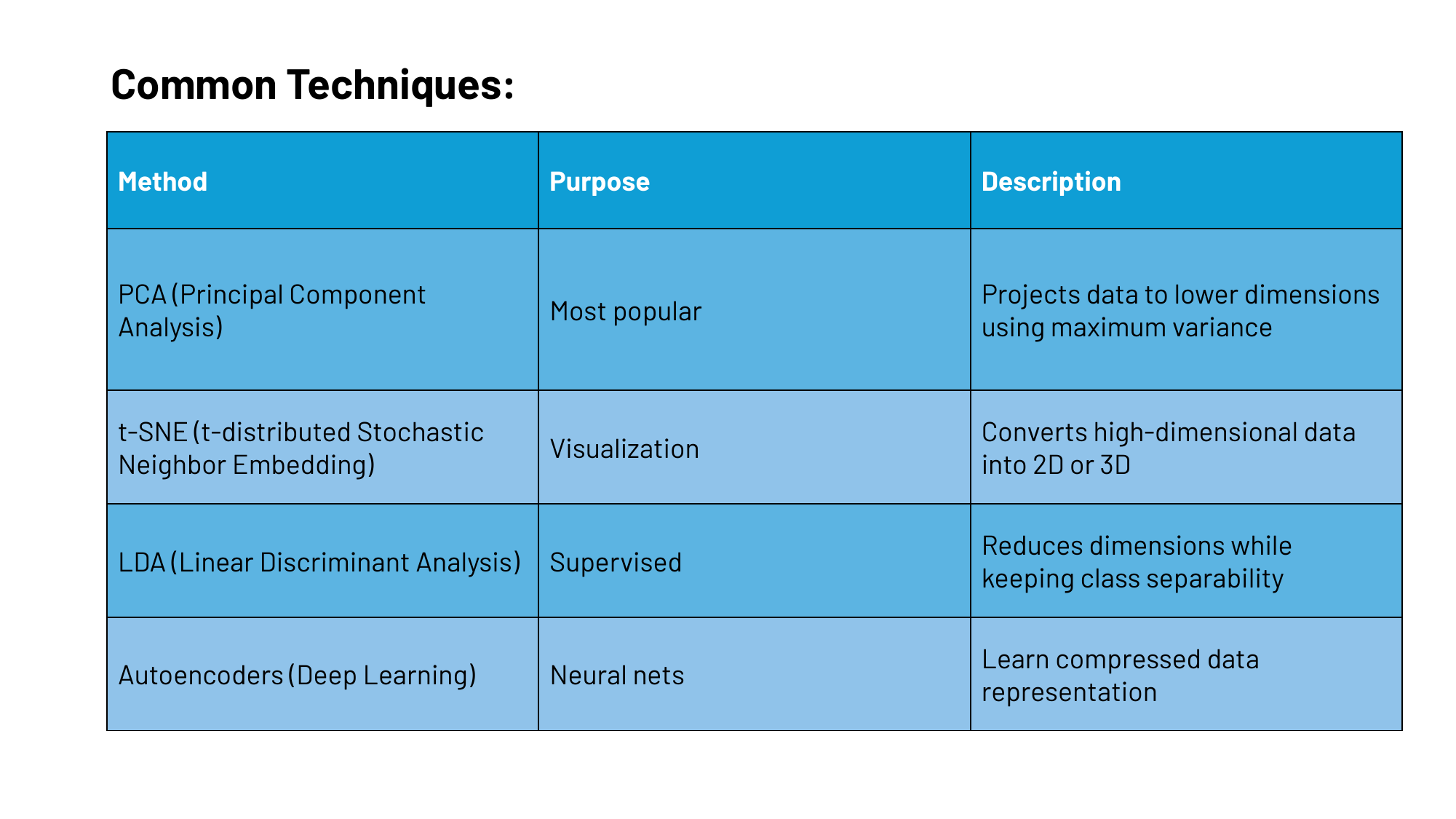

Common Techniques:

| Method | Purpose | Description |
| --- | --- | --- |
| PCA (Principal Component Analysis) | Most popular | Projects data to lower dimensions using maximum variance |
| t-SNE (t-distributed Stochastic Neighbor Embedding) | Visualization | Converts high-dimensional data into 2D or 3D |
| LDA (Linear Discriminant Analysis) | Supervised | Reduces dimensions while keeping class separability |
| Autoencoders (Deep Learning) | Neural nets | Learn compressed data representation |